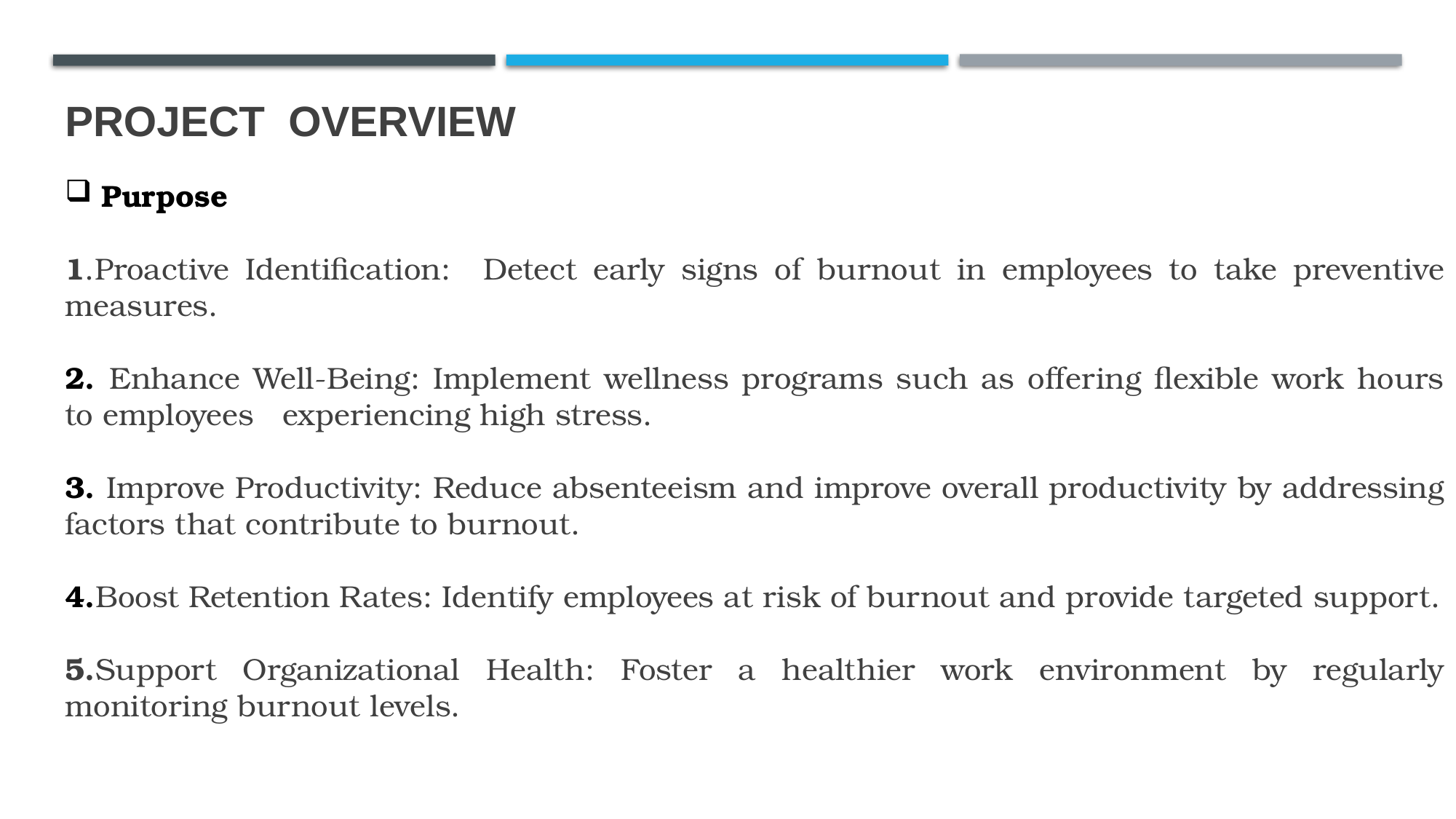

# PROJECT  OVERVIEW

Purpose

1.Proactive Identification:  Detect early signs of burnout in employees to take preventive measures.

2. Enhance Well-Being: Implement wellness programs such as offering flexible work hours to employees   experiencing high stress.

3. Improve Productivity: Reduce absenteeism and improve overall productivity by addressing factors that contribute to burnout.

4.Boost Retention Rates: Identify employees at risk of burnout and provide targeted support.

5.Support Organizational Health: Foster a healthier work environment by regularly monitoring burnout levels.